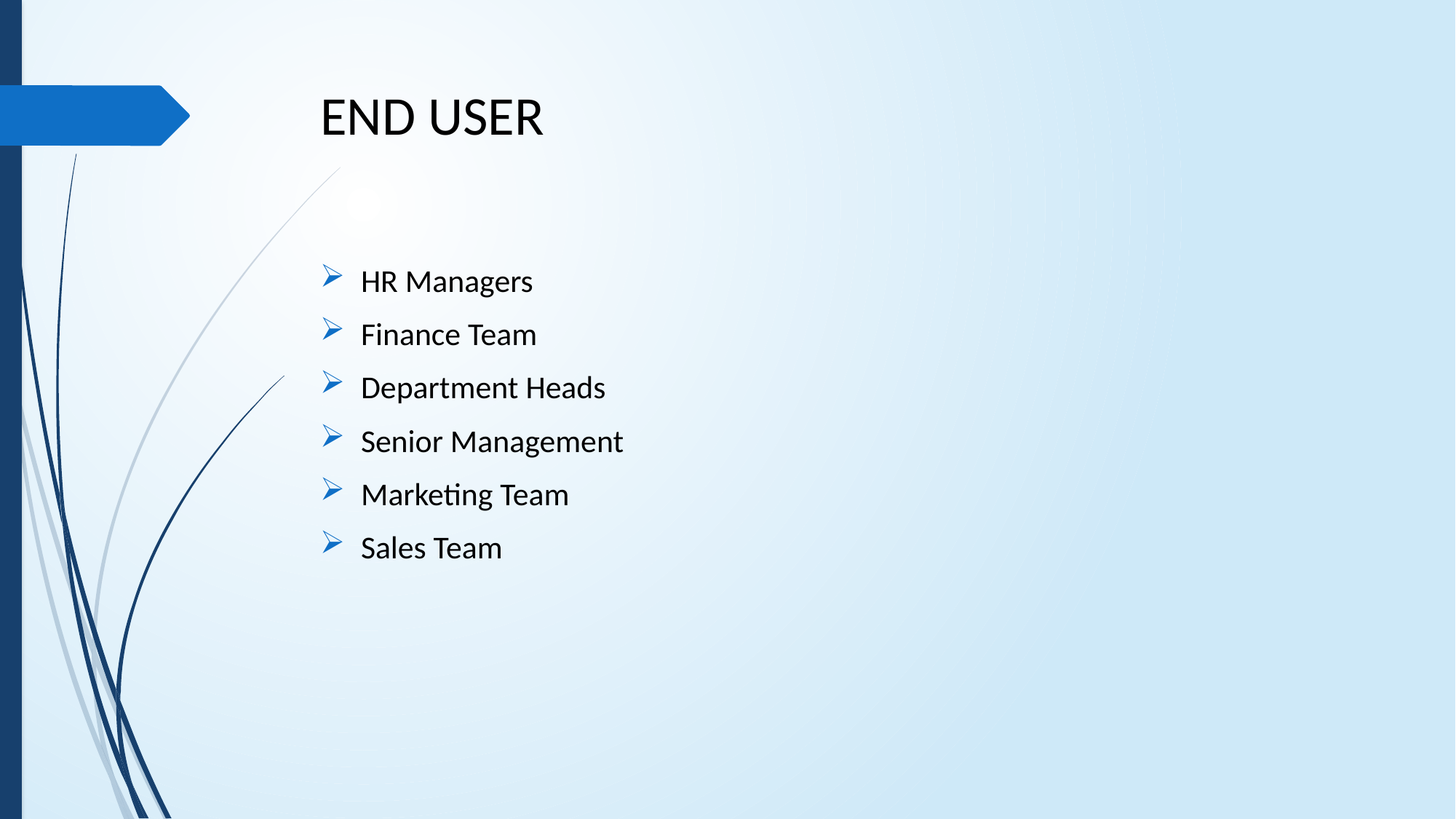

# END USER
HR Managers
Finance Team
Department Heads
Senior Management
Marketing Team
Sales Team